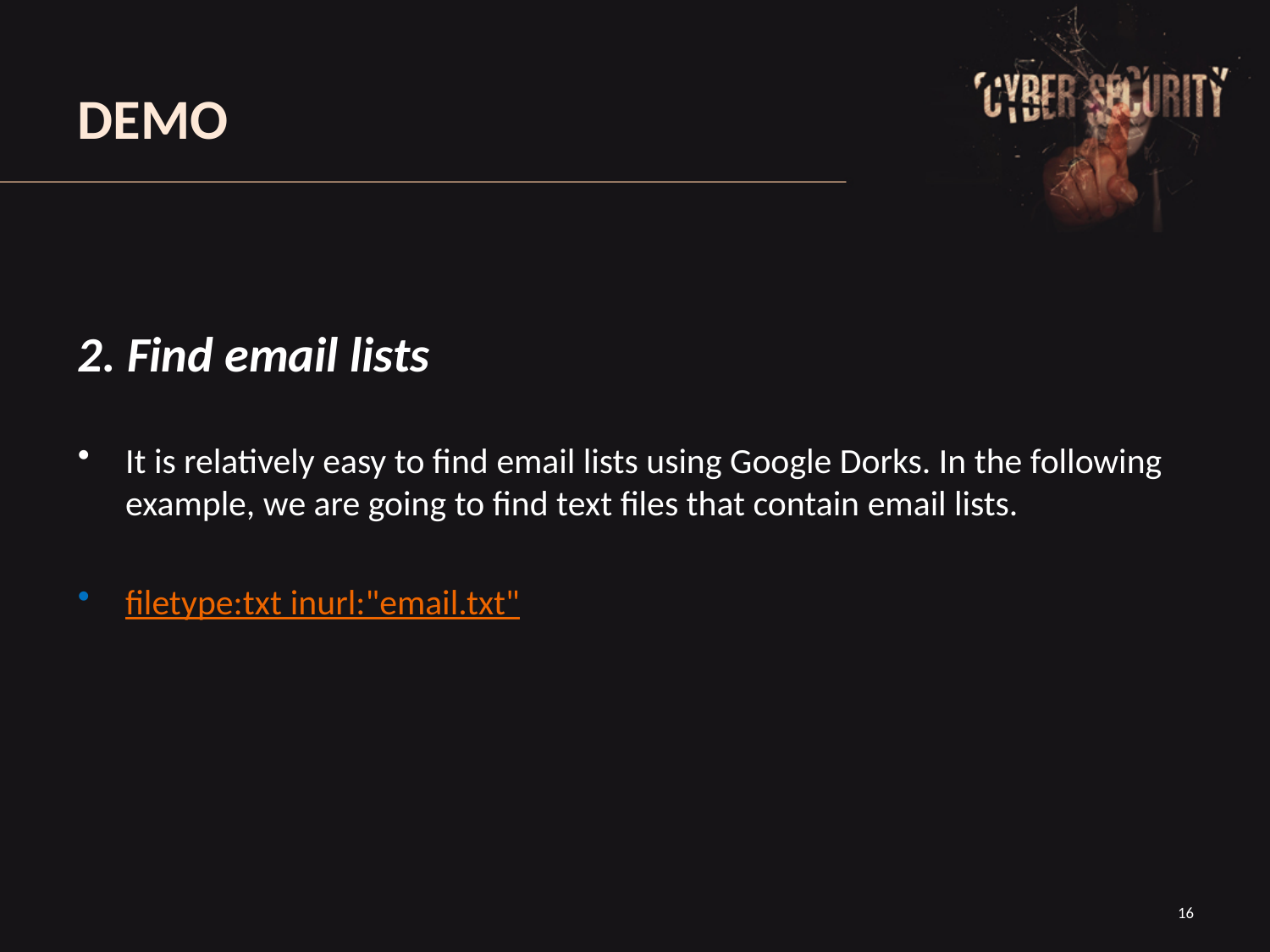

# DEMO
2. Find email lists

It is relatively easy to find email lists using Google Dorks. In the following example, we are going to find text files that contain email lists.

filetype:txt inurl:"email.txt"

16